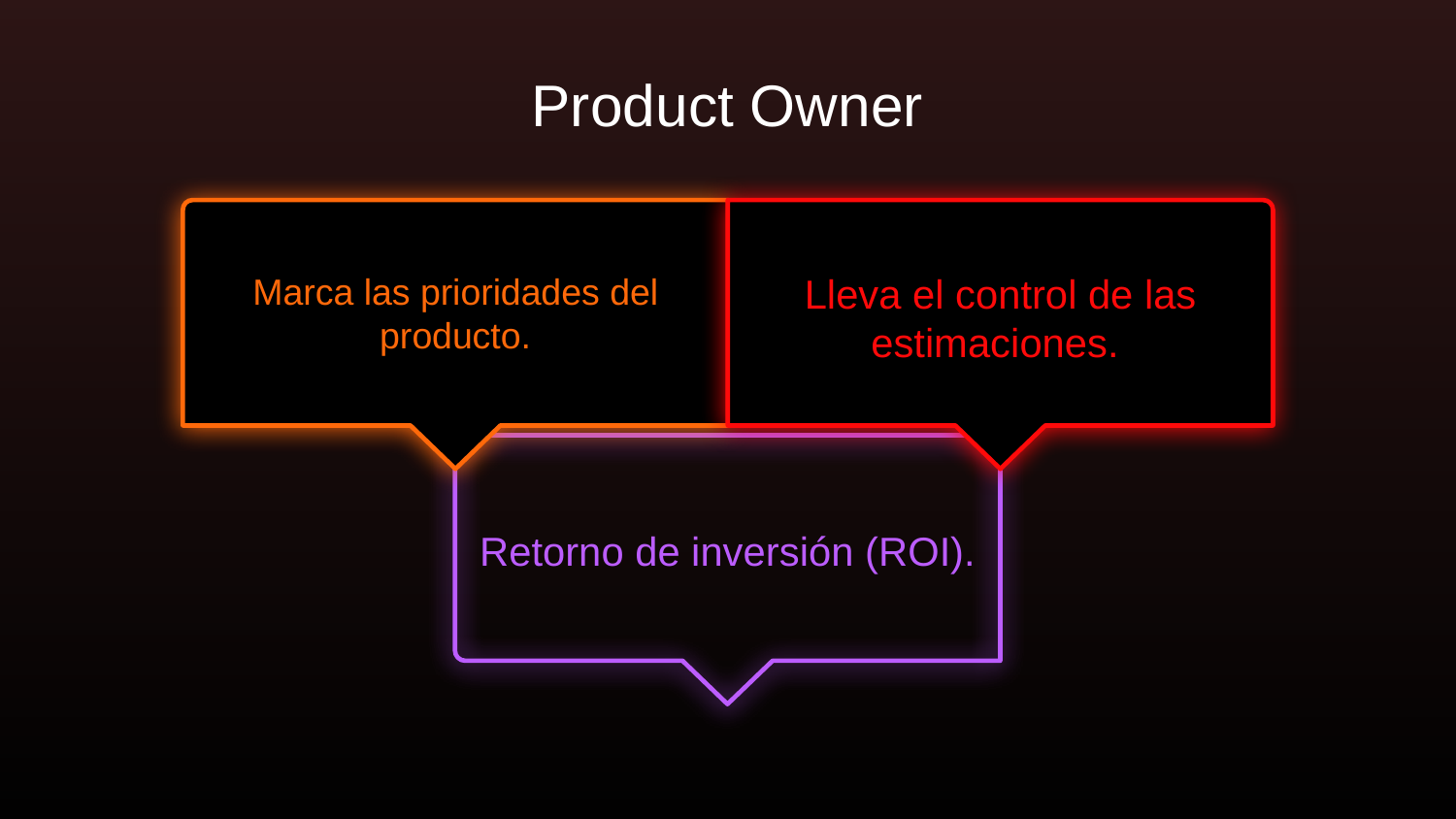

Product Owner

Marca las prioridades del producto.
Lleva el control de las estimaciones.

Retorno de inversión (ROI).